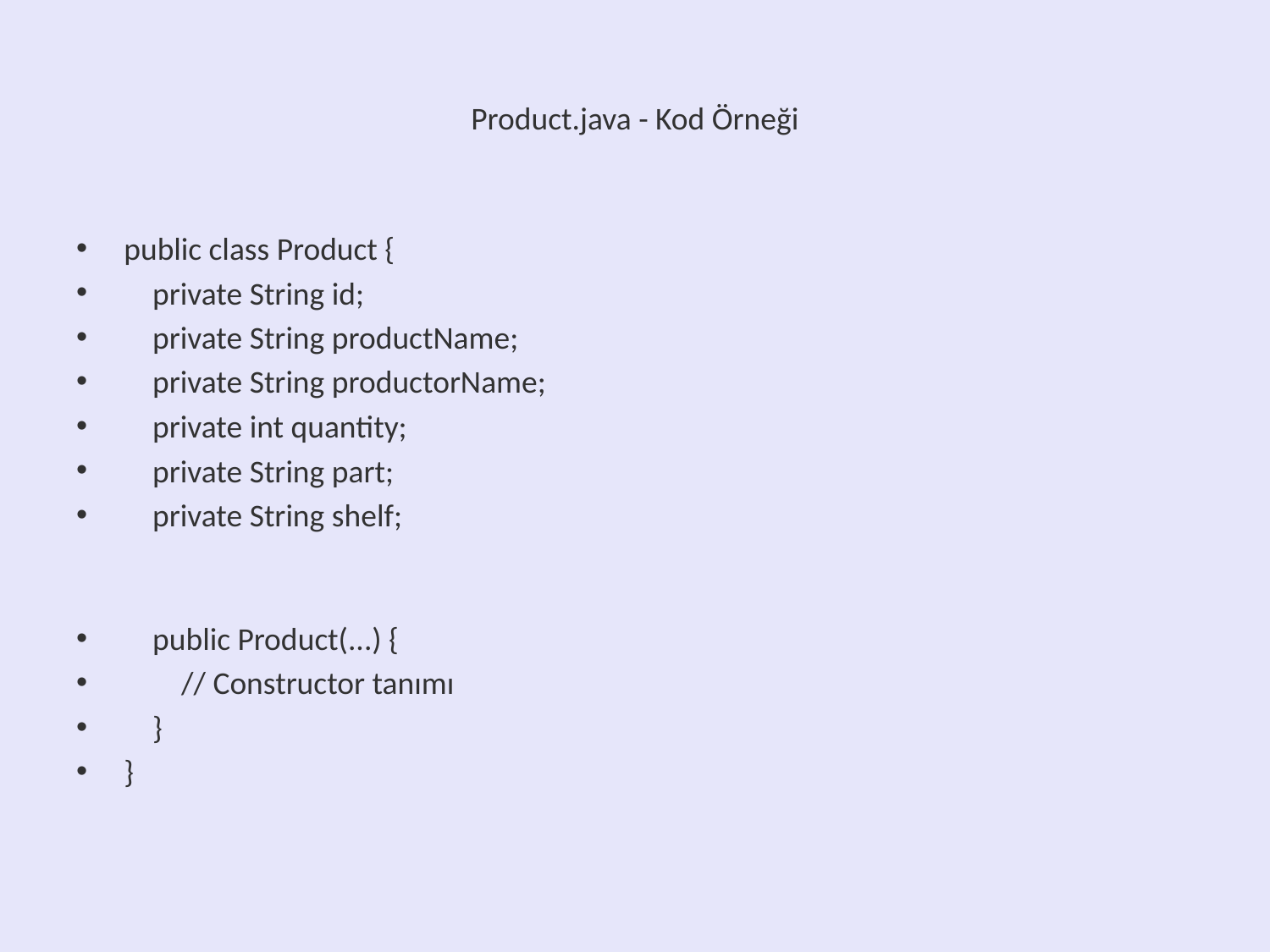

# Product.java - Kod Örneği
public class Product {
    private String id;
    private String productName;
    private String productorName;
    private int quantity;
    private String part;
    private String shelf;

    public Product(...) {
        // Constructor tanımı
    }
}